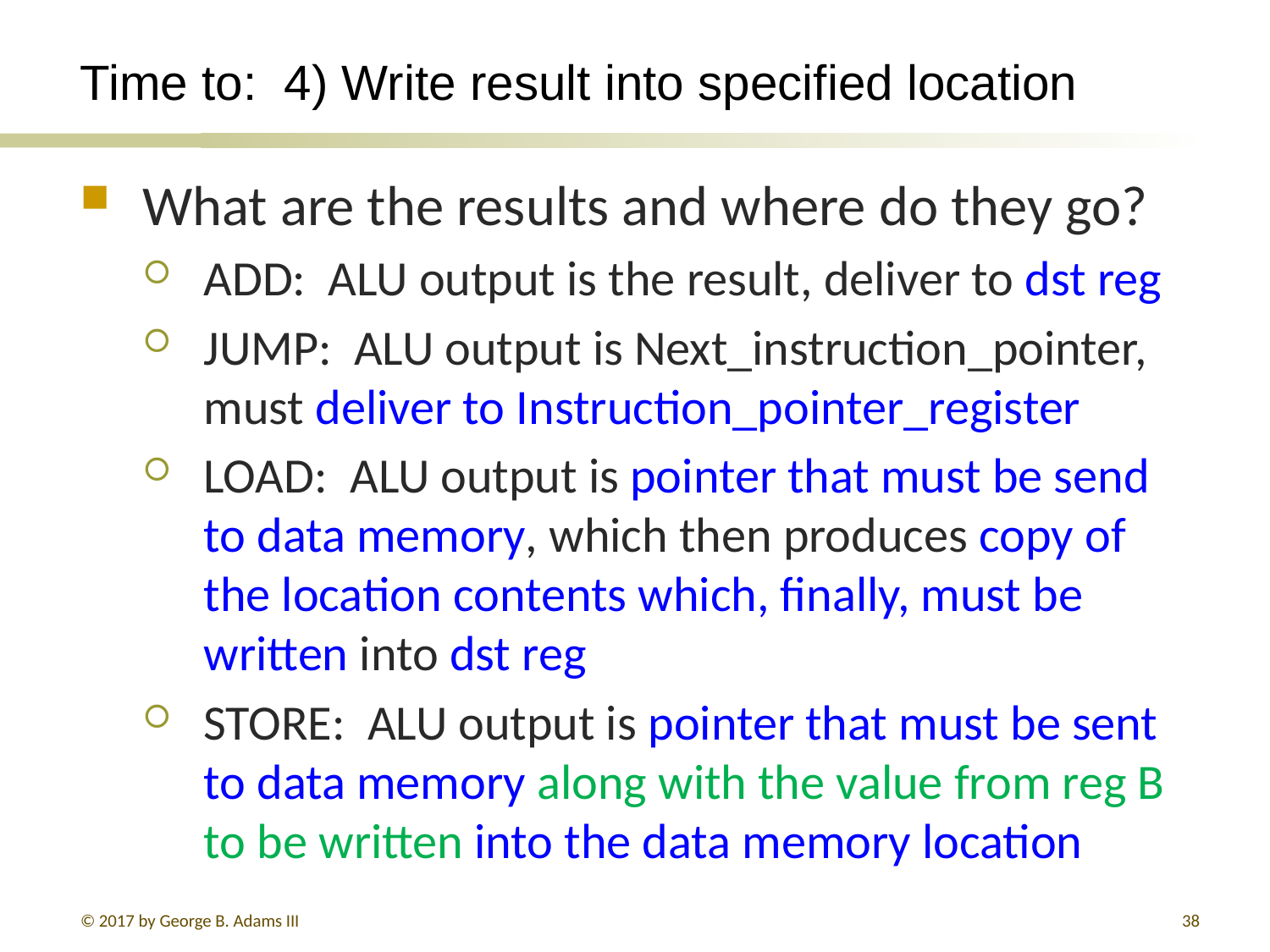

# Time to:  4) Write result into specified location
What are the results and where do they go?
ADD:  ALU output is the result, deliver to dst reg
JUMP:  ALU output is Next_instruction_pointer, must deliver to Instruction_pointer_register
LOAD:  ALU output is pointer that must be send to data memory, which then produces copy of the location contents which, finally, must be written into dst reg
STORE:  ALU output is pointer that must be sent to data memory along with the value from reg B to be written into the data memory location

© 2017 by George B. Adams III
38